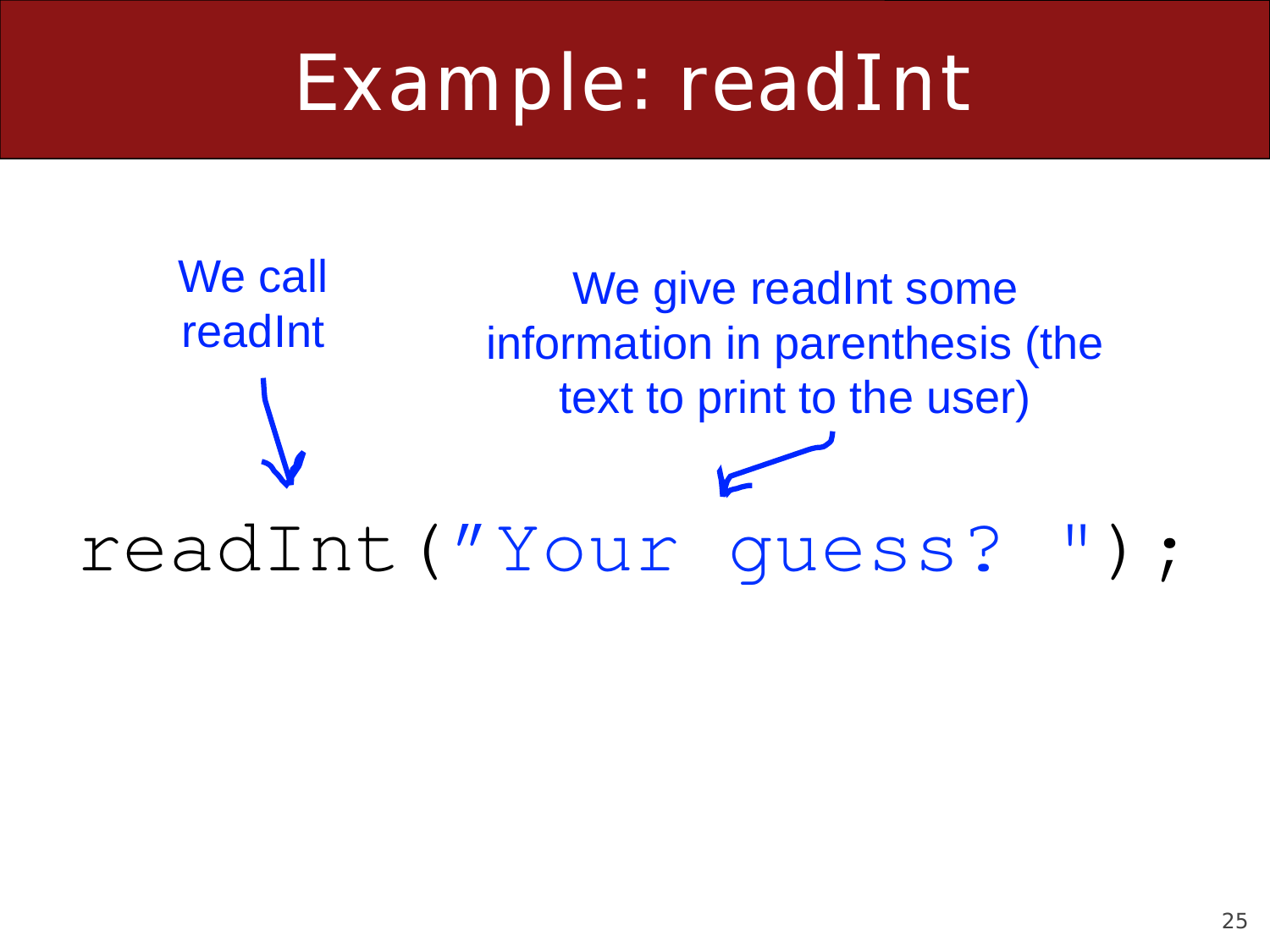

# Example: readInt
readInt(”Your guess? ");
We call readInt
We give readInt some information in parenthesis (the text to print to the user)